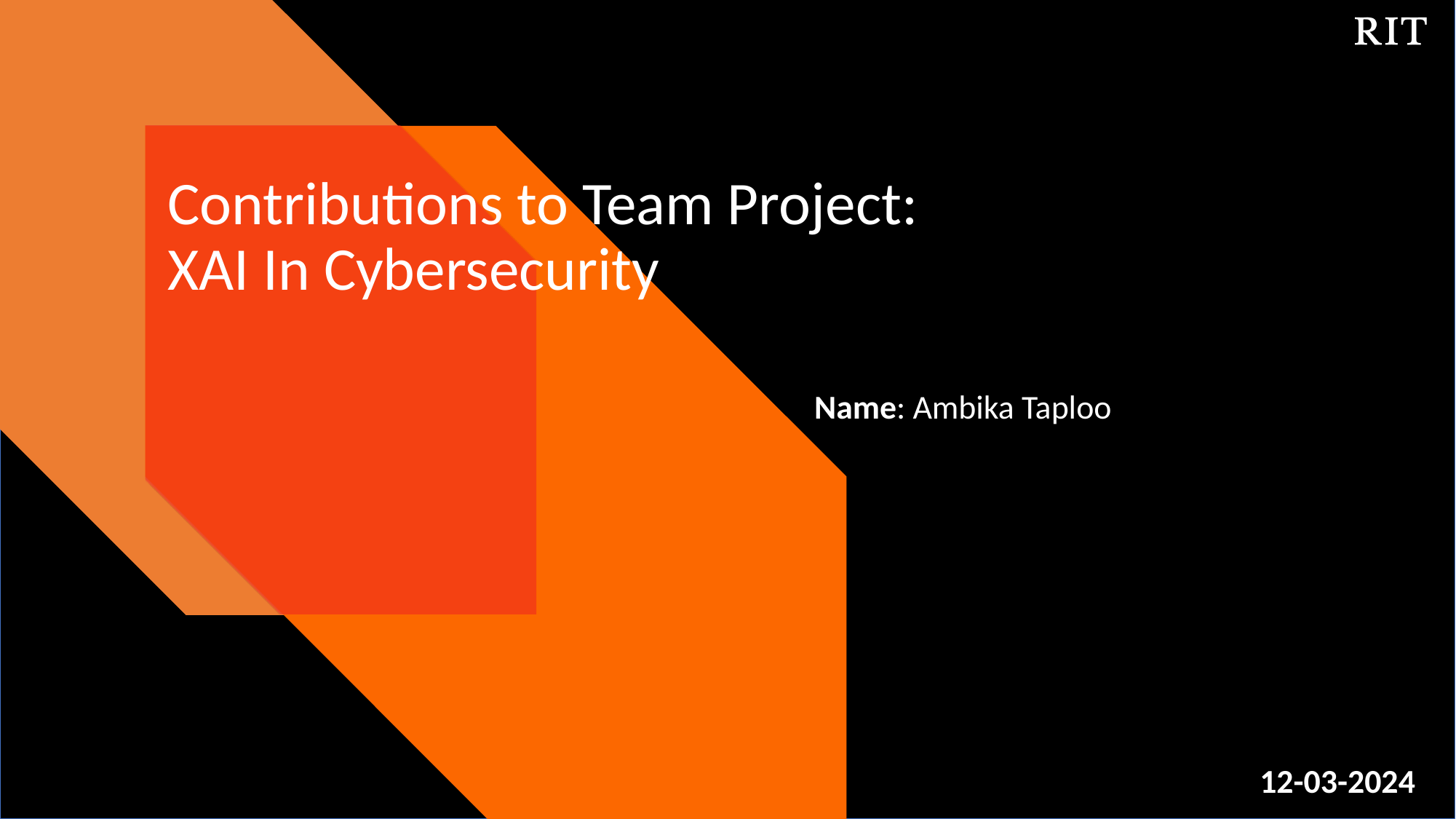

# Contributions to Team Project: XAI In Cybersecurity
Name: Ambika Taploo
12-03-2024